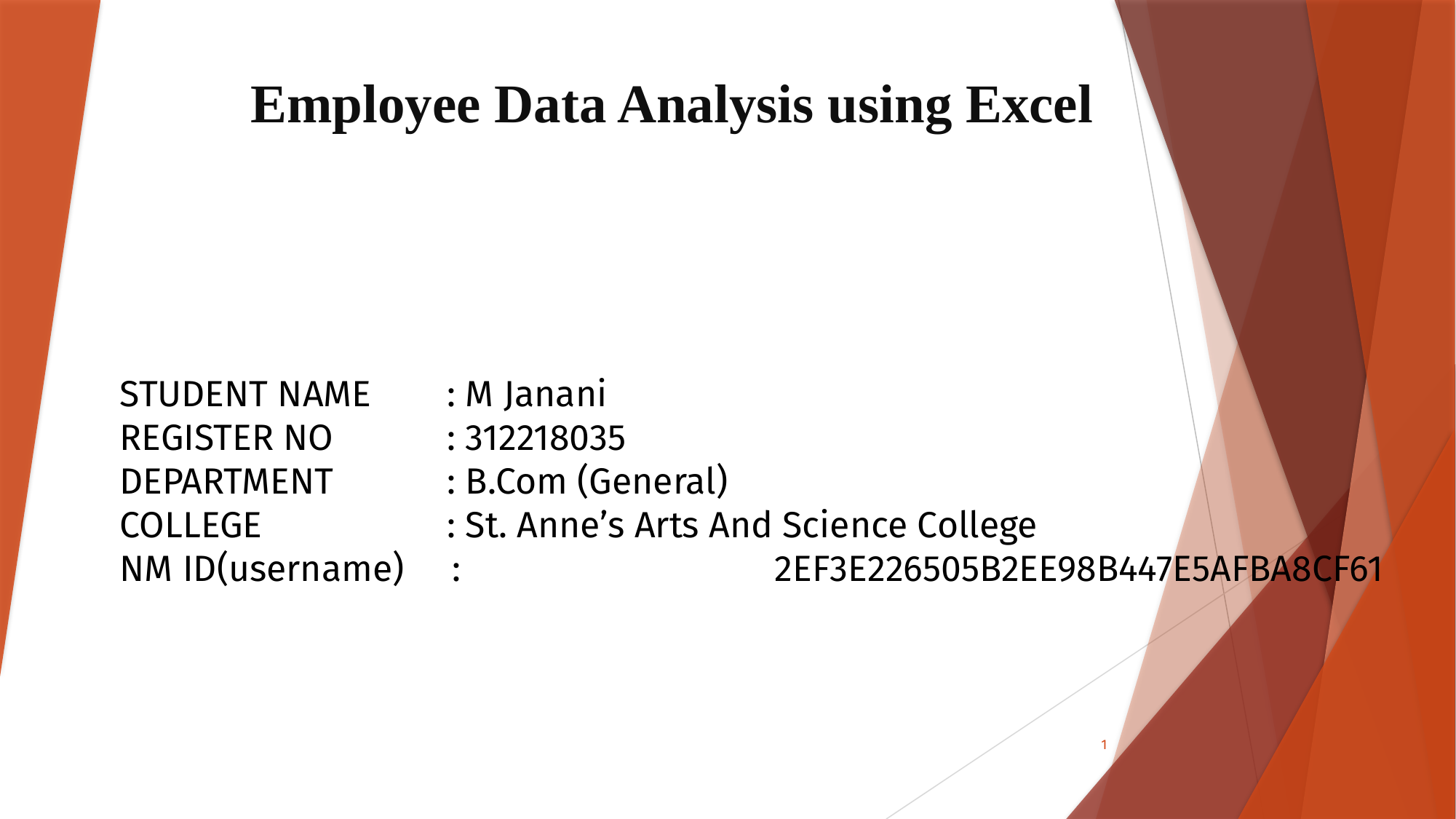

# Employee Data Analysis using Excel
STUDENT NAME	: M Janani
REGISTER NO		: 312218035
DEPARTMENT		: B.Com (General)
COLLEGE		: St. Anne’s Arts And Science College
NM ID(username)     : 			2EF3E226505B2EE98B447E5AFBA8CF61
1